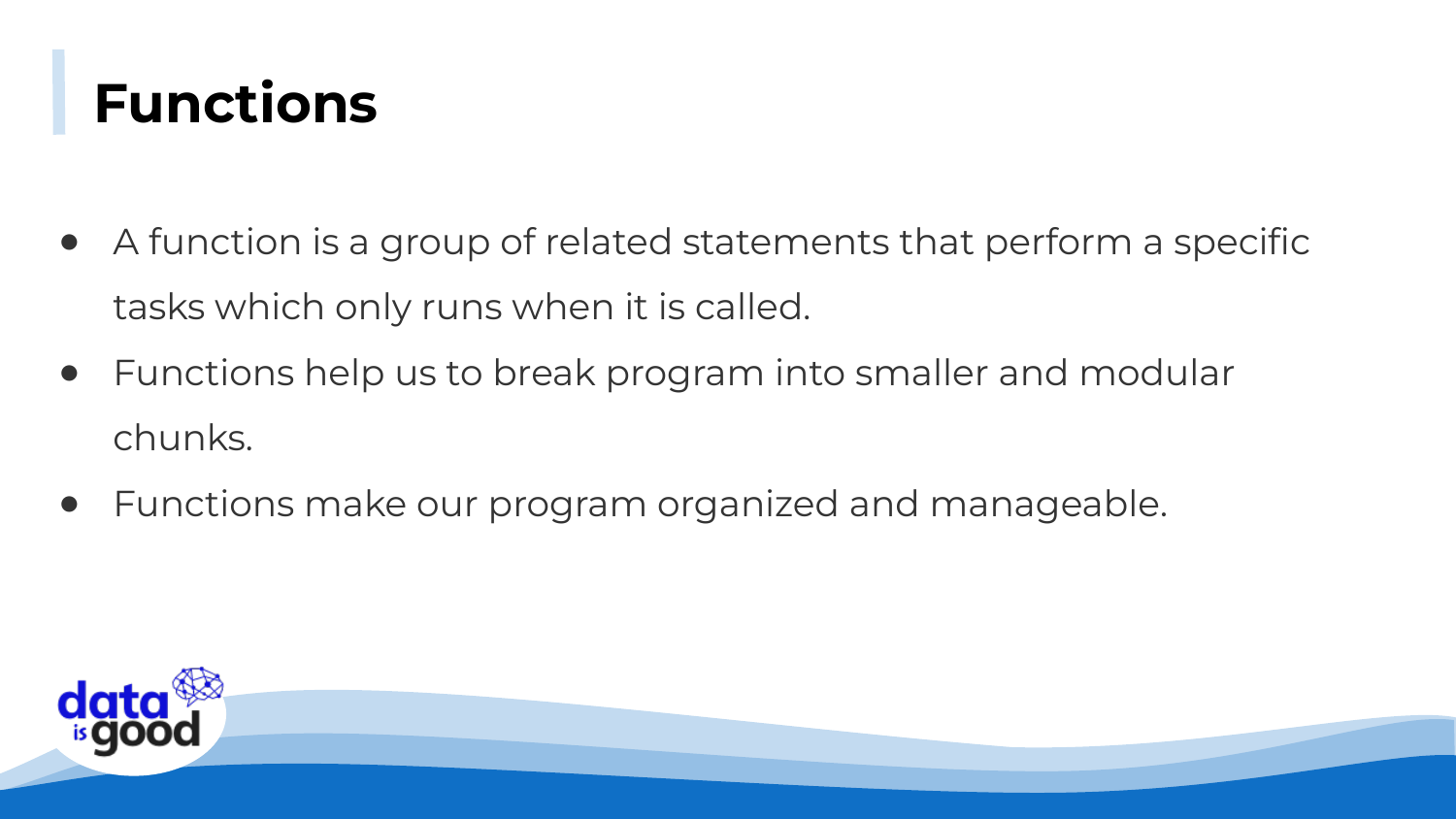

Functions
A function is a group of related statements that perform a specific tasks which only runs when it is called.
Functions help us to break program into smaller and modular chunks.
Functions make our program organized and manageable.